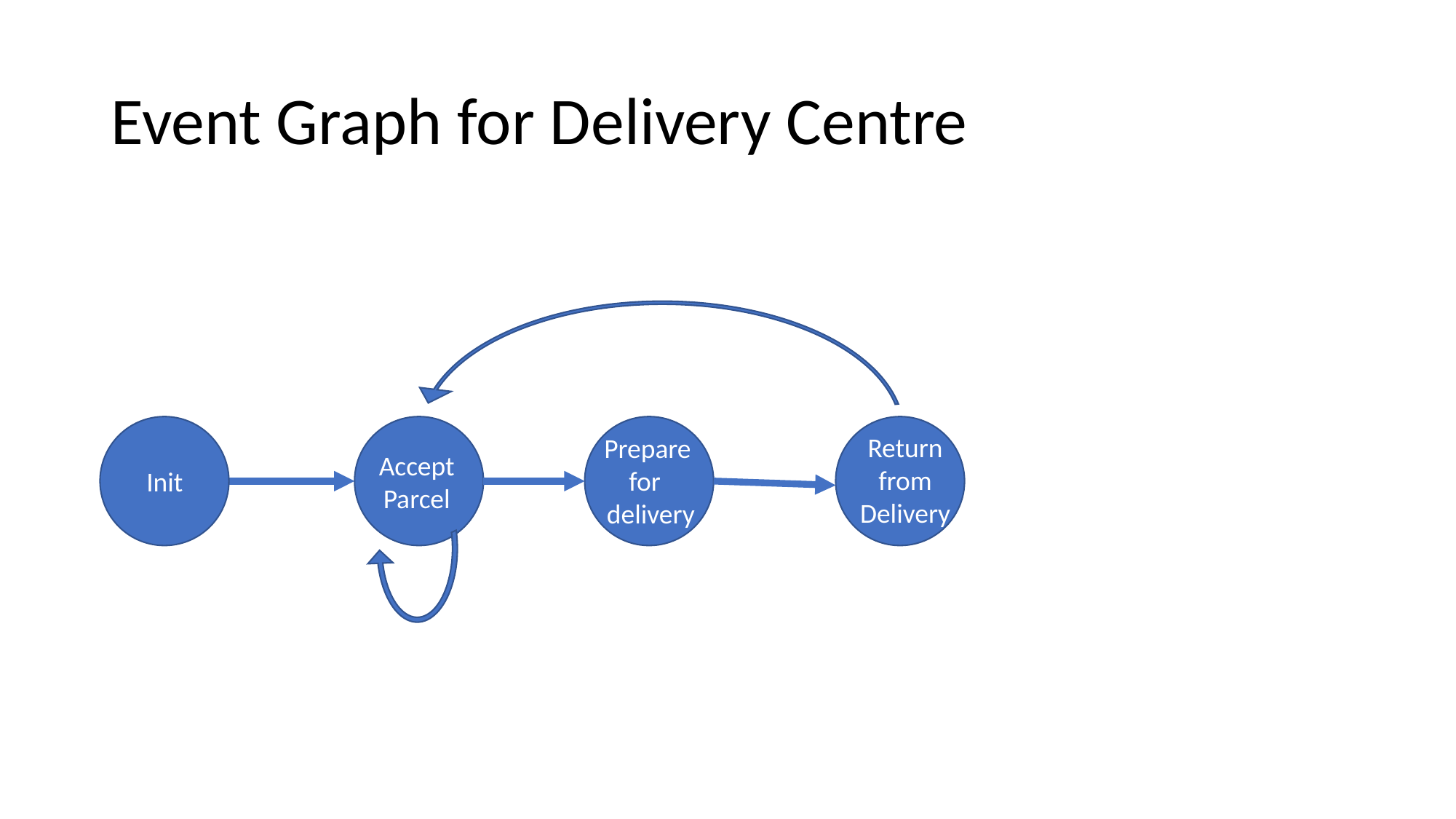

# Event Graph for Delivery Centre

Return from Delivery
Prepare
for
delivery
Accept Parcel
Init